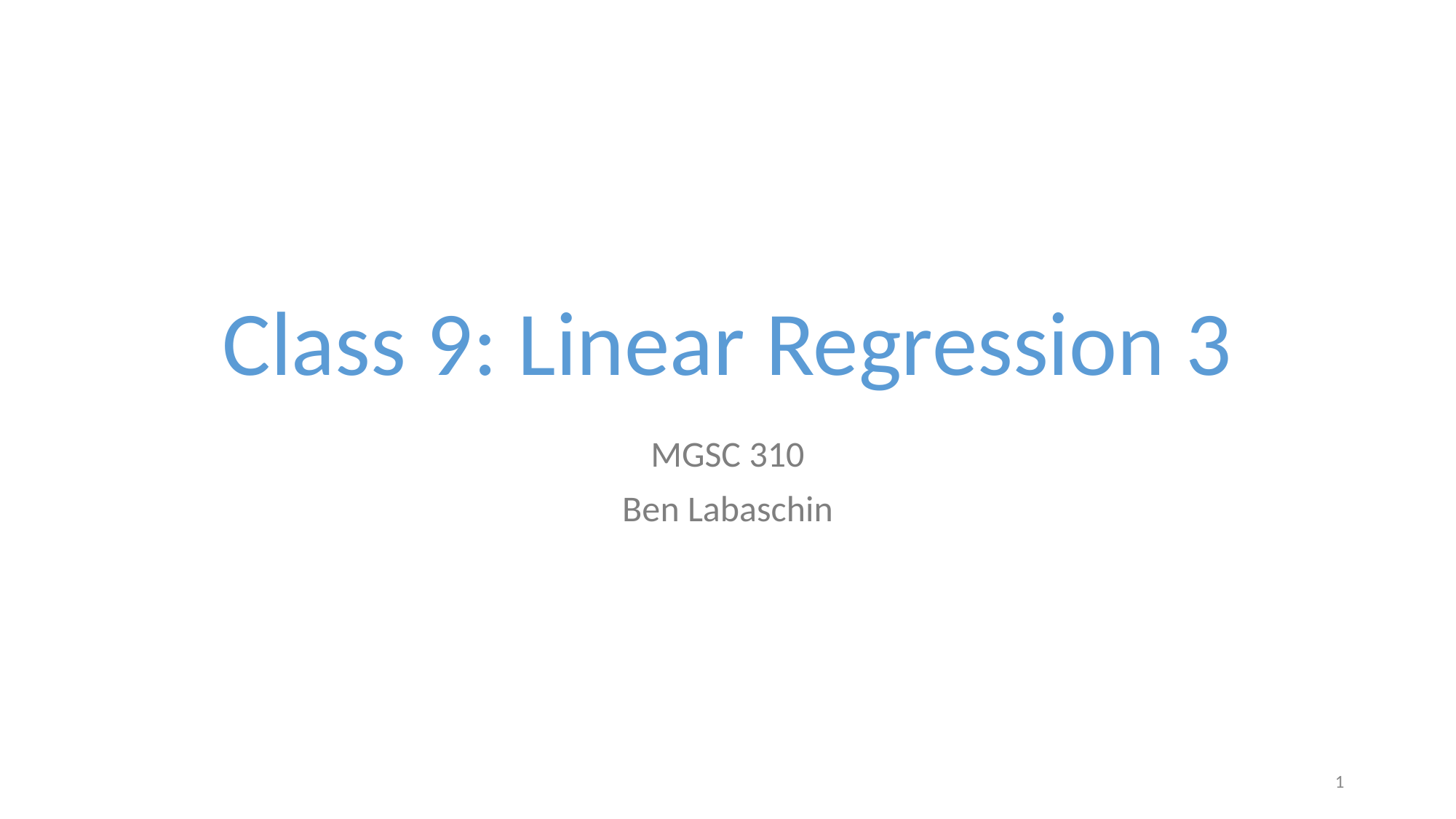

# Class 9: Linear Regression 3
MGSC 310
Ben Labaschin
1